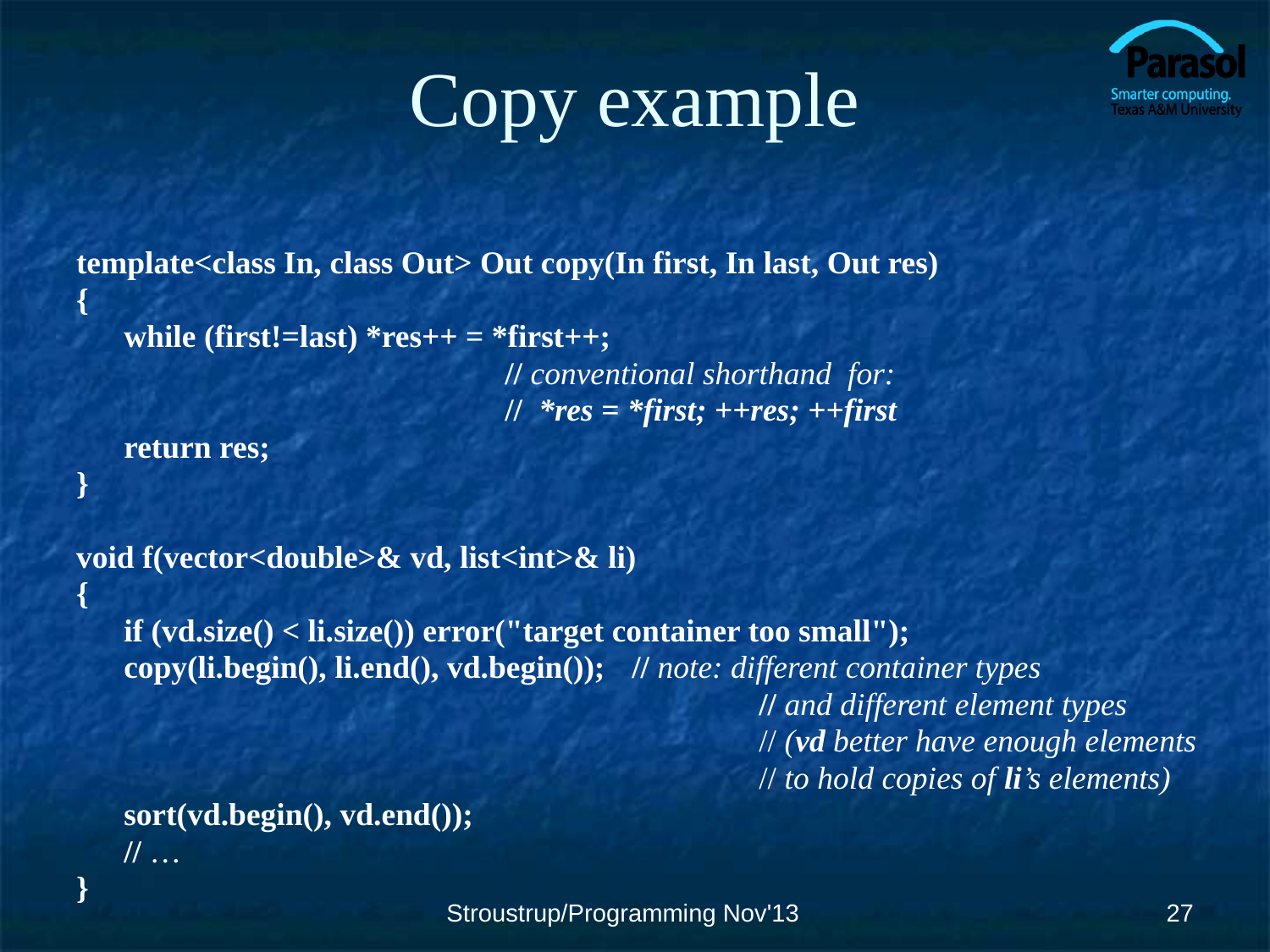

# Copy example
template<class In, class Out> Out copy(In first, In last, Out res)
{
	while (first!=last) *res++ = *first++;
				// conventional shorthand  for:
				//  *res = *first; ++res; ++first
	return res;
}

void f(vector<double>& vd, list<int>& li)
{
	if (vd.size() < li.size()) error("target container too small");
	copy(li.begin(), li.end(), vd.begin());	// note: different container types
						// and different element types
						// (vd better have enough elements
						// to hold copies of li’s elements)
	sort(vd.begin(), vd.end());
	// …
}
Stroustrup/Programming Nov'13
27